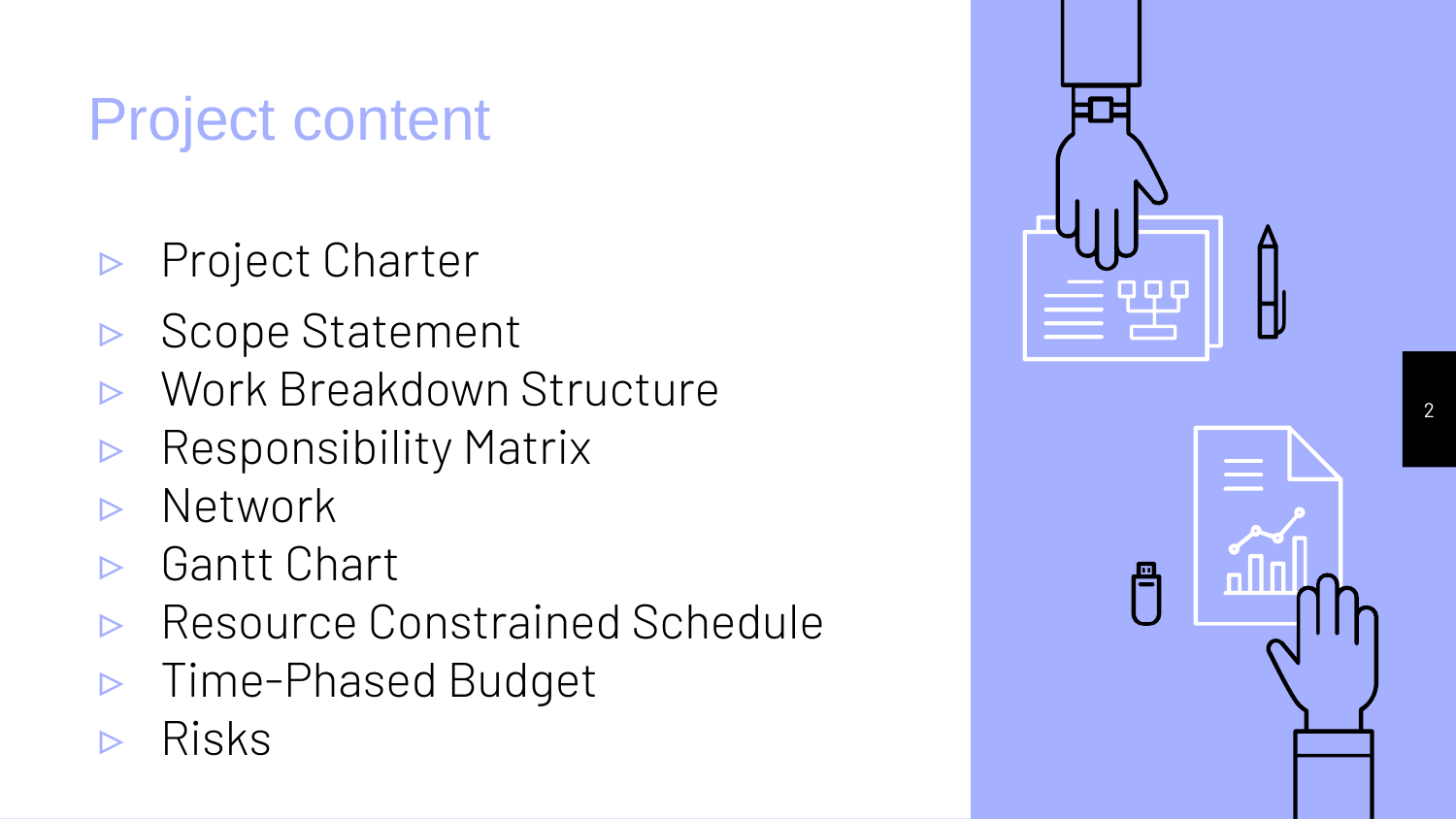

# Project content
Project Charter
Scope Statement
Work Breakdown Structure
Responsibility Matrix
Network
Gantt Chart
Resource Constrained Schedule
Time-Phased Budget
Risks

2